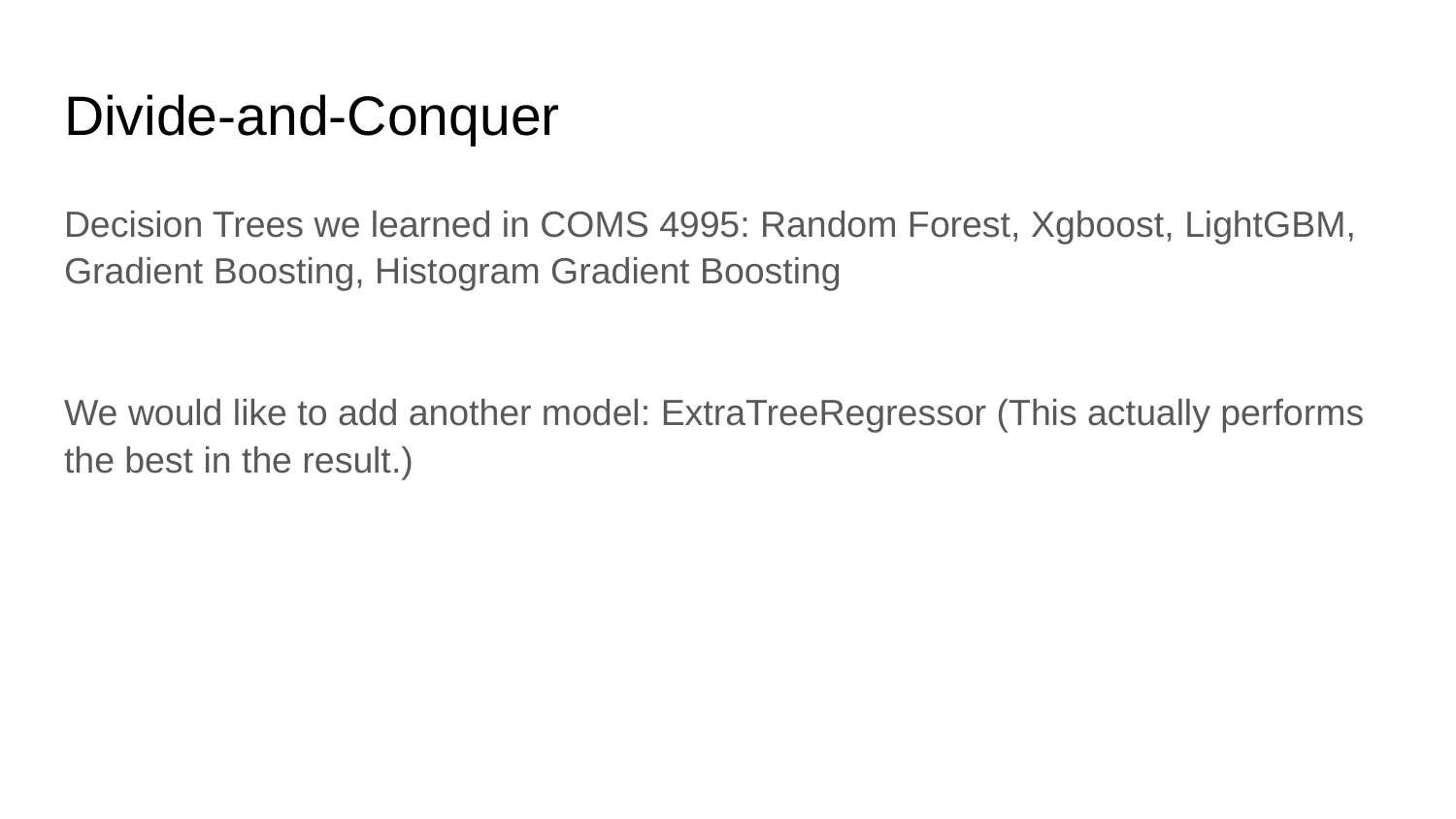

# Divide-and-Conquer
Decision Trees we learned in COMS 4995: Random Forest, Xgboost, LightGBM, Gradient Boosting, Histogram Gradient Boosting

We would like to add another model: ExtraTreeRegressor (This actually performs the best in the result.)